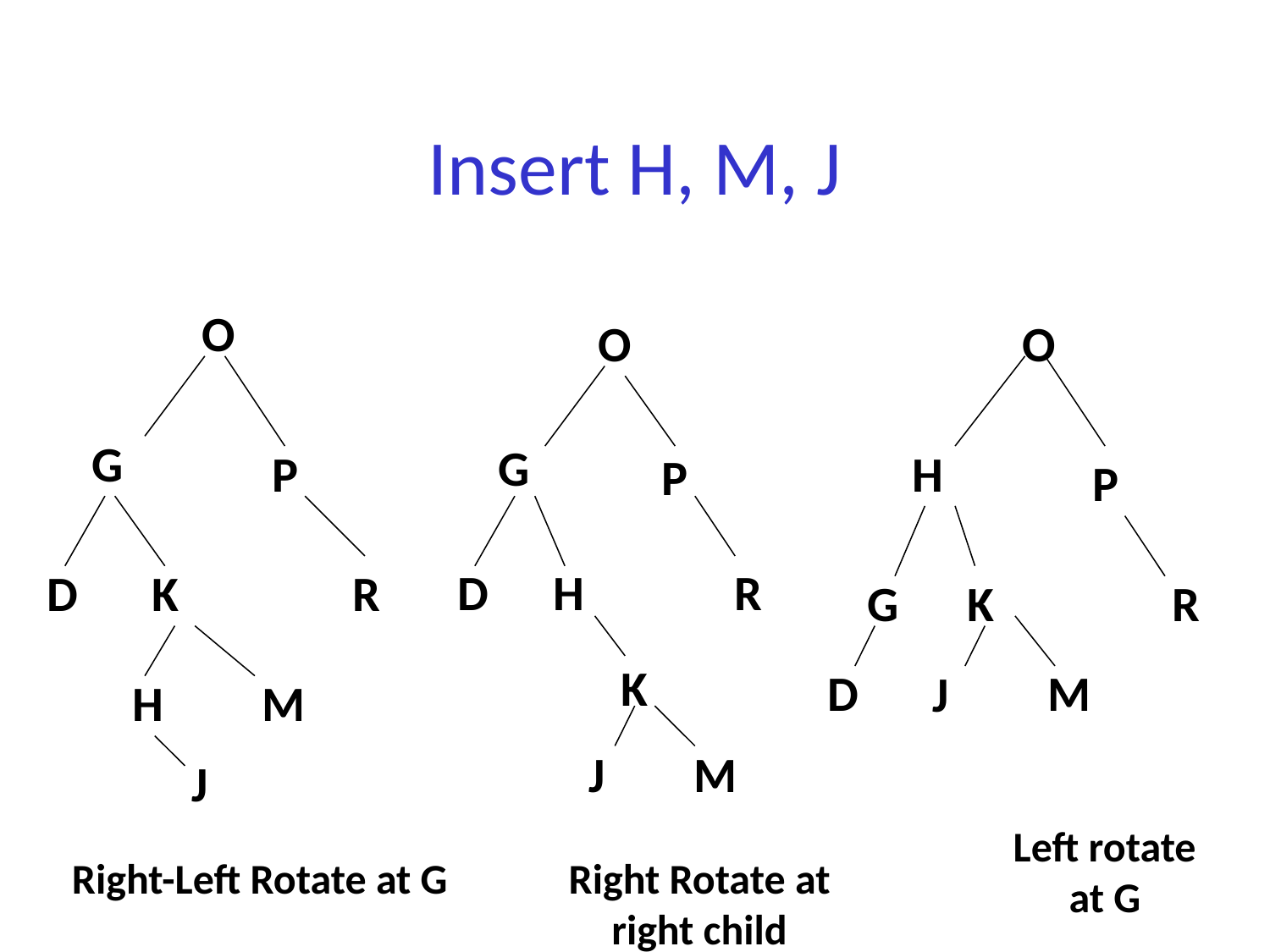

# Insert H, M, J
O
G
P
D
K
R

H
M
J
O
G
P
D
H
R

K
M
J
O

H
P

K
G
R

D
M
J

Left rotate at G
Right-Left Rotate at G
Right Rotate at right child